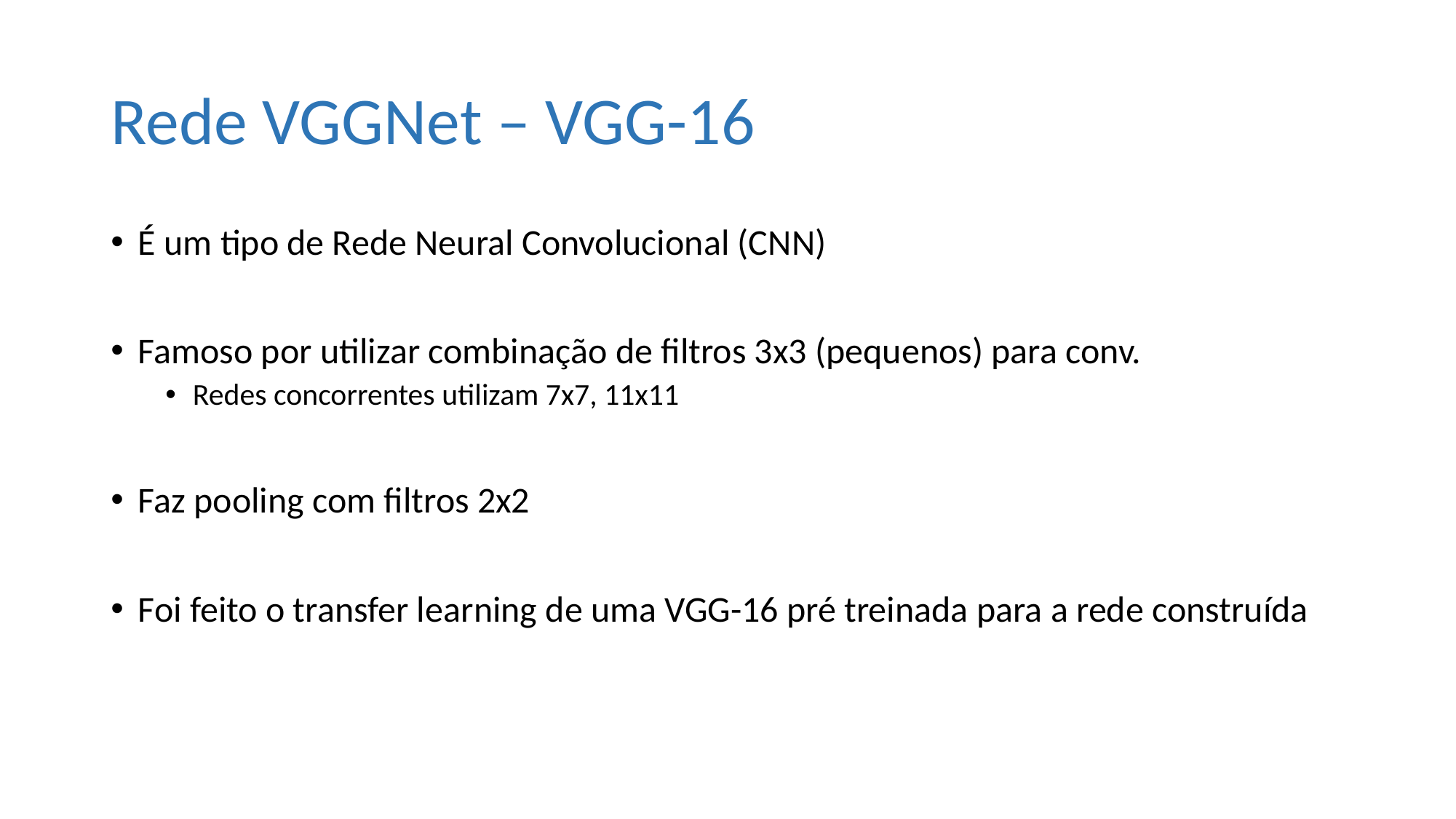

# Rede VGGNet – VGG-16
É um tipo de Rede Neural Convolucional (CNN)

Famoso por utilizar combinação de filtros 3x3 (pequenos) para conv.
Redes concorrentes utilizam 7x7, 11x11

Faz pooling com filtros 2x2

Foi feito o transfer learning de uma VGG-16 pré treinada para a rede construída